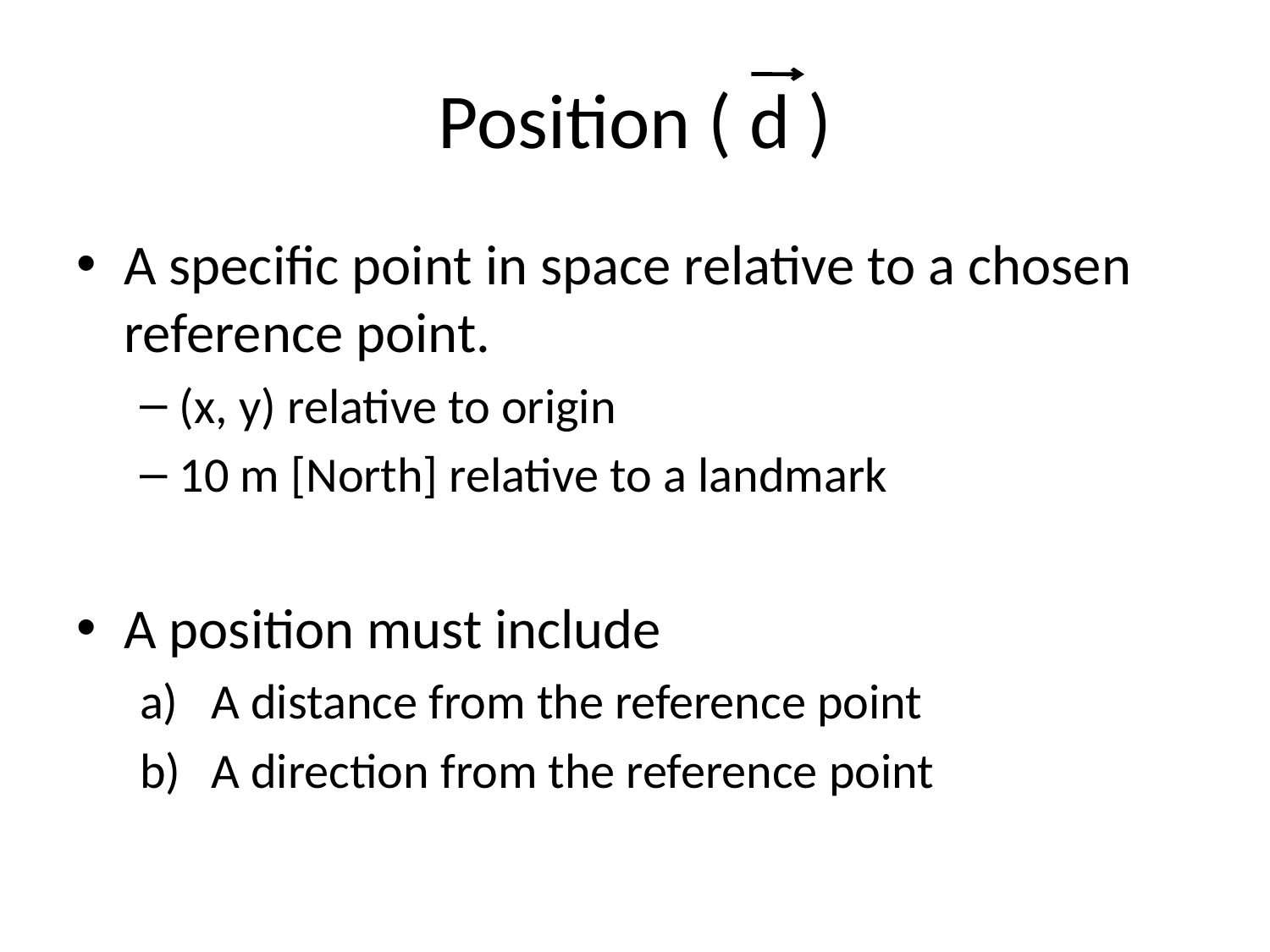

# Position ( d )
A specific point in space relative to a chosen reference point.
(x, y) relative to origin
10 m [North] relative to a landmark

A position must include
A distance from the reference point
A direction from the reference point